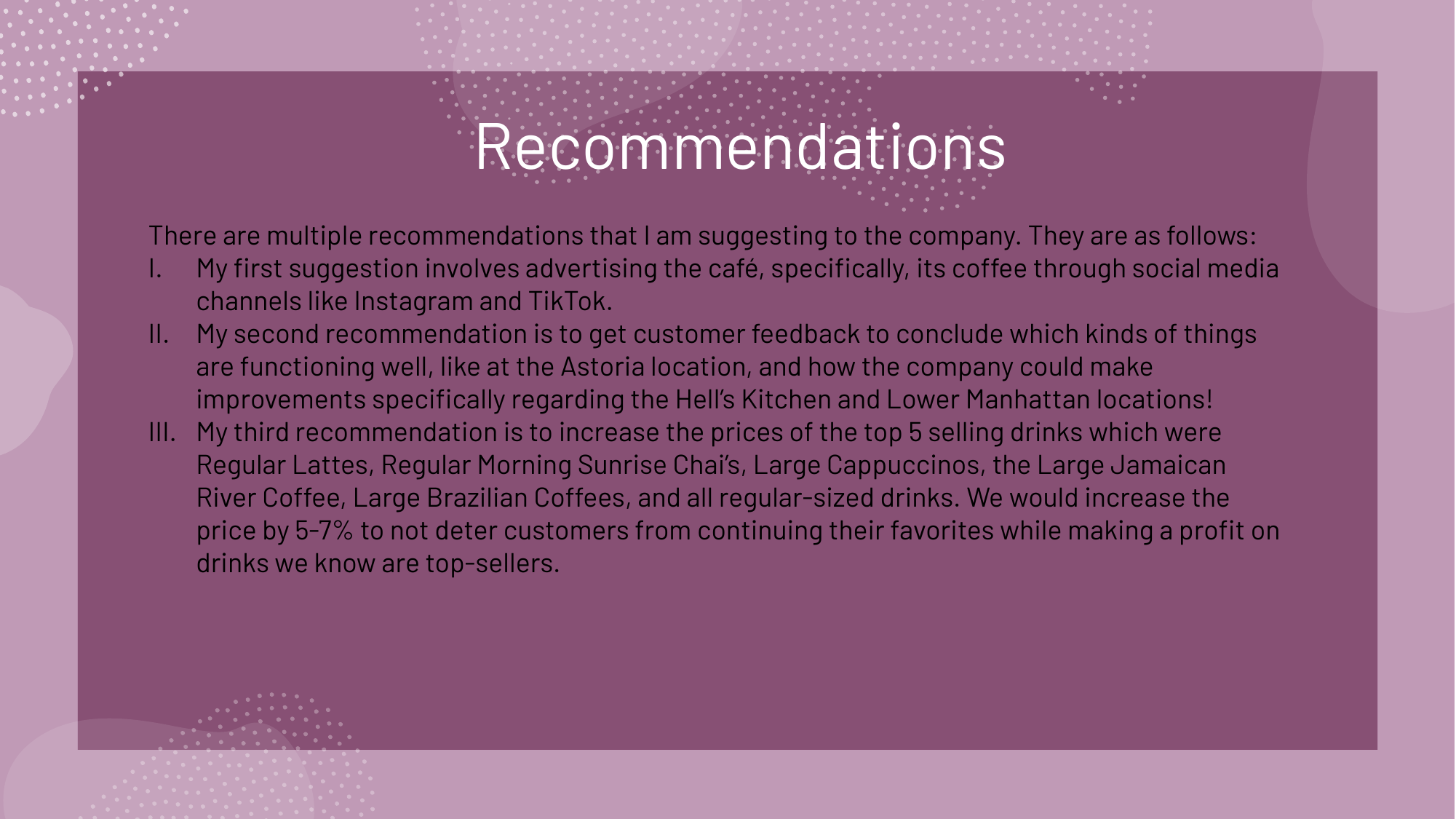

# Recommendations
There are multiple recommendations that I am suggesting to the company. They are as follows:
My first suggestion involves advertising the café, specifically, its coffee through social media channels like Instagram and TikTok.
My second recommendation is to get customer feedback to conclude which kinds of things are functioning well, like at the Astoria location, and how the company could make improvements specifically regarding the Hell’s Kitchen and Lower Manhattan locations!
My third recommendation is to increase the prices of the top 5 selling drinks which were Regular Lattes, Regular Morning Sunrise Chai’s, Large Cappuccinos, the Large Jamaican River Coffee, Large Brazilian Coffees, and all regular-sized drinks. We would increase the price by 5-7% to not deter customers from continuing their favorites while making a profit on drinks we know are top-sellers.